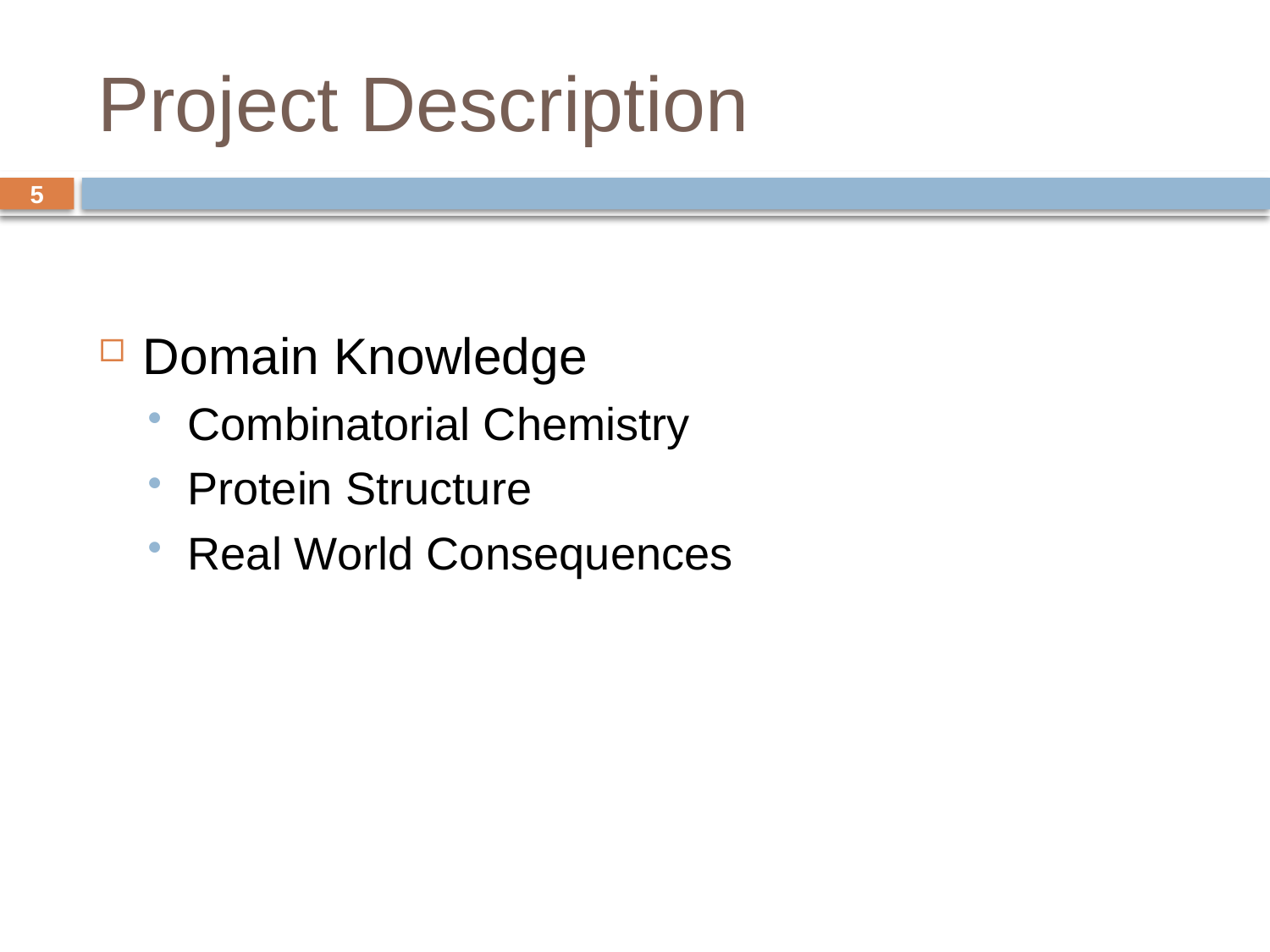

# Project Description
5
Domain Knowledge
Combinatorial Chemistry
Protein Structure
Real World Consequences